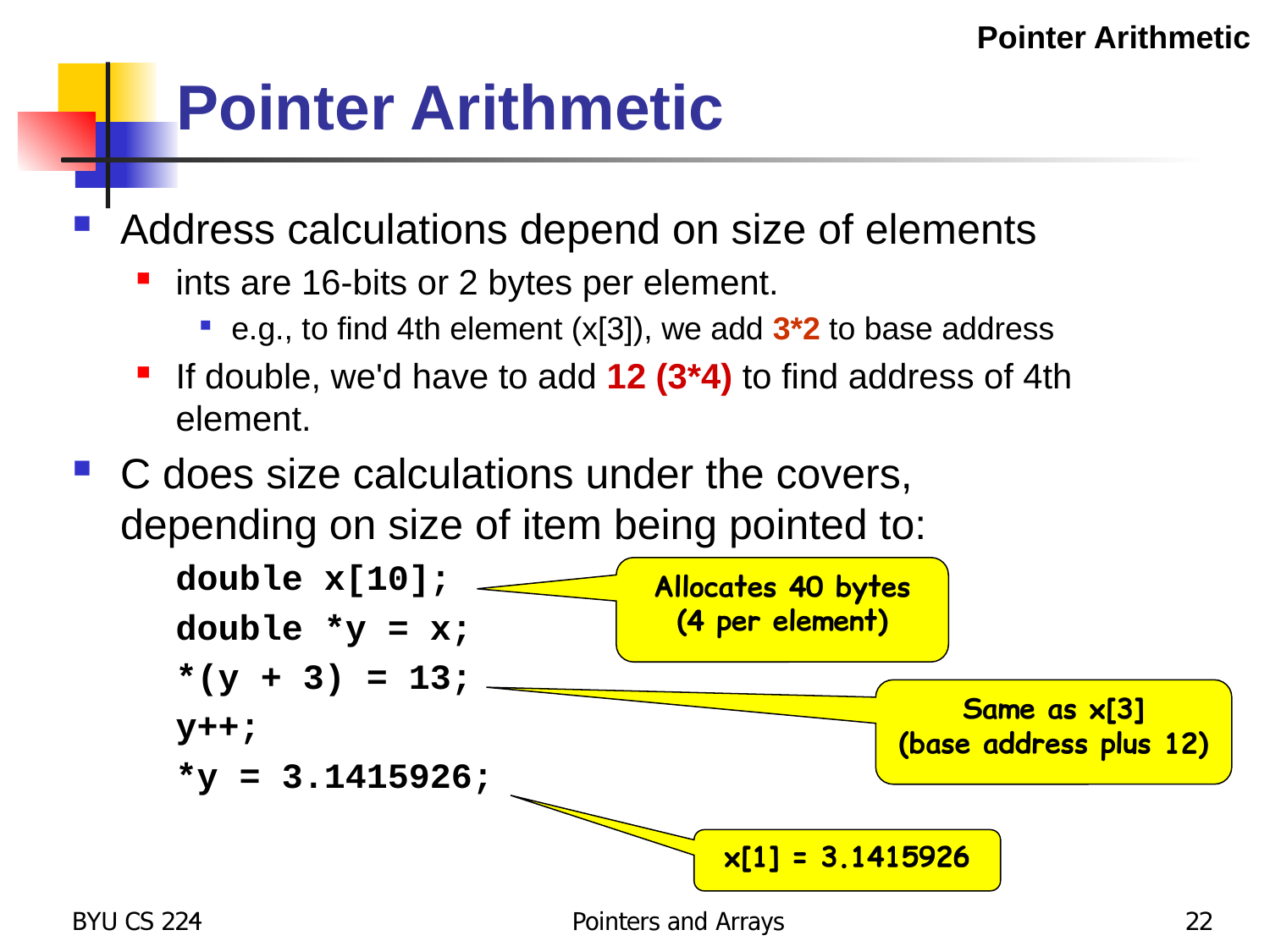

Pointer Arithmetic
# Pointer Arithmetic
Address calculations depend on size of elements
ints are 16-bits or 2 bytes per element.
e.g., to find 4th element (x[3]), we add 3*2 to base address
If double, we'd have to add 12 (3*4) to find address of 4th element.
C does size calculations under the covers,
depending on size of item being pointed to:
	double x[10];
	double *y = x;
	*(y + 3) = 13;
	y++;
	*y = 3.1415926;
Allocates 40 bytes
(4 per element)
Same as x[3]
(base address plus 12)
x[1] = 3.1415926
BYU CS 224
Pointers and Arrays
22